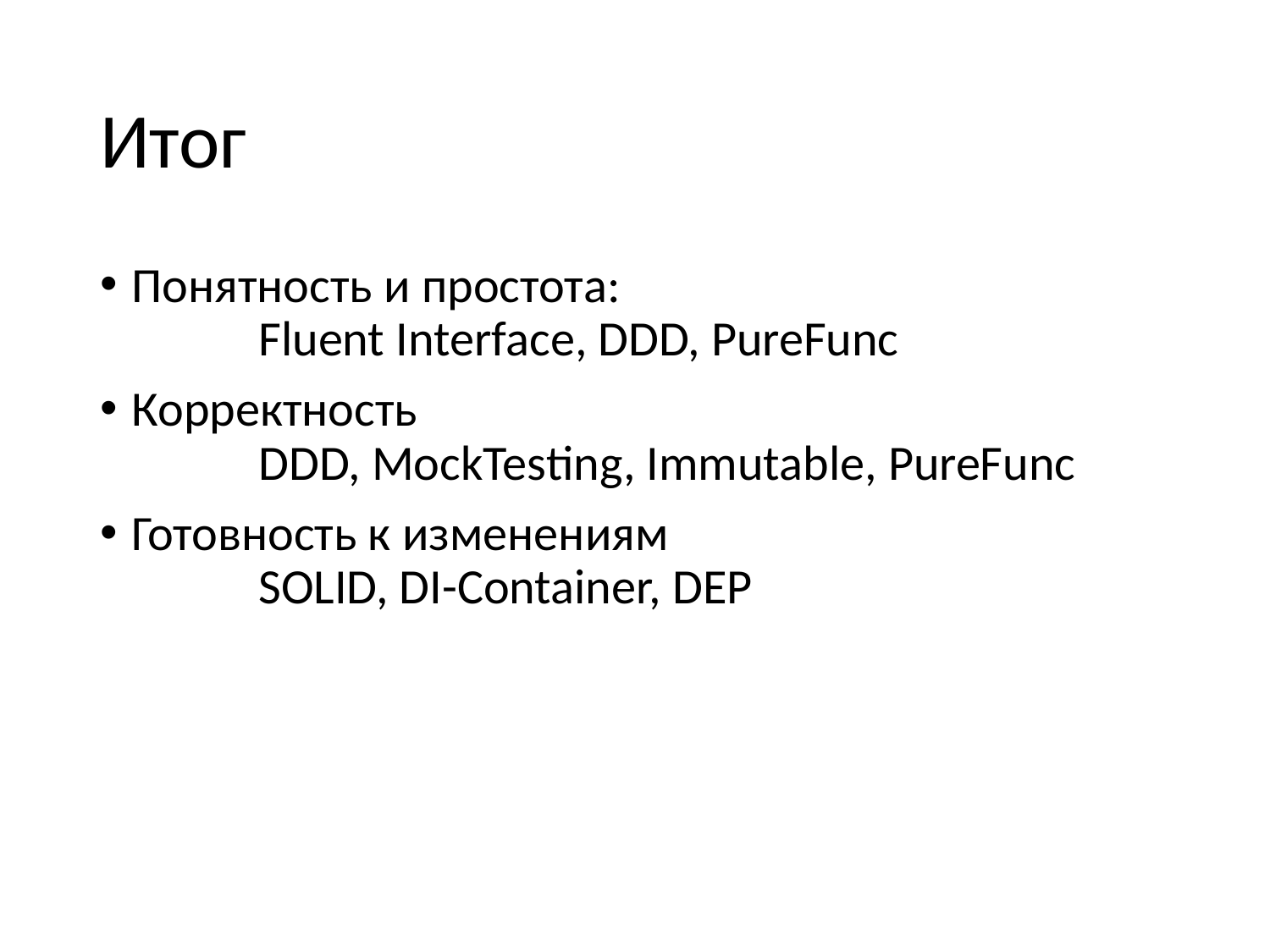

# Итог
Понятность и простота:
	Fluent Interface, DDD, PureFunc
Корректность
	DDD, MockTesting, Immutable, PureFunc
Готовность к изменениям
	SOLID, DI-Container, DEP